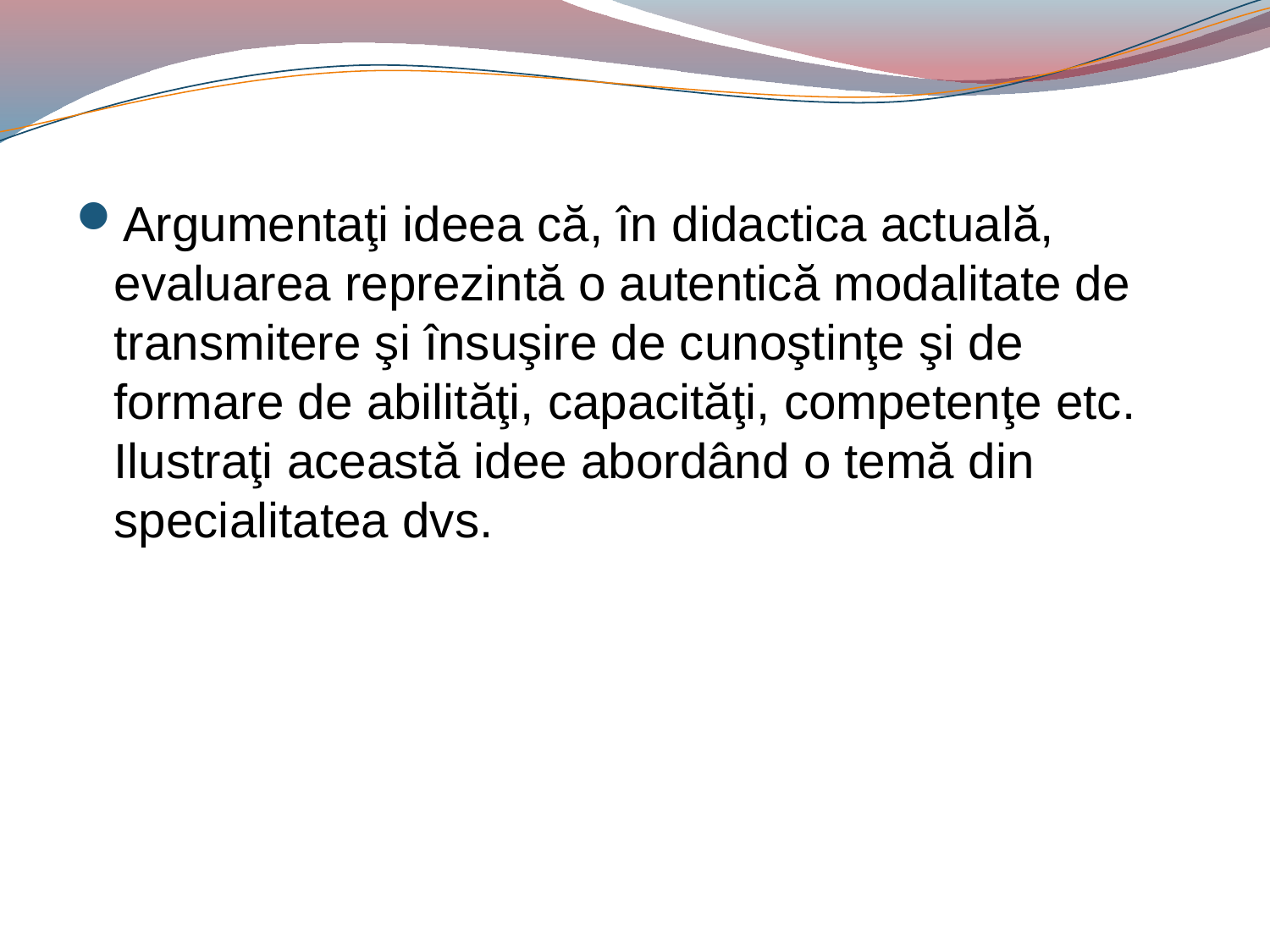

#
Argumentaţi ideea că, în didactica actuală, evaluarea reprezintă o autentică modalitate de transmitere şi însuşire de cunoştinţe şi de formare de abilităţi, capacităţi, competenţe etc. Ilustraţi această idee abordând o temă din specialitatea dvs.